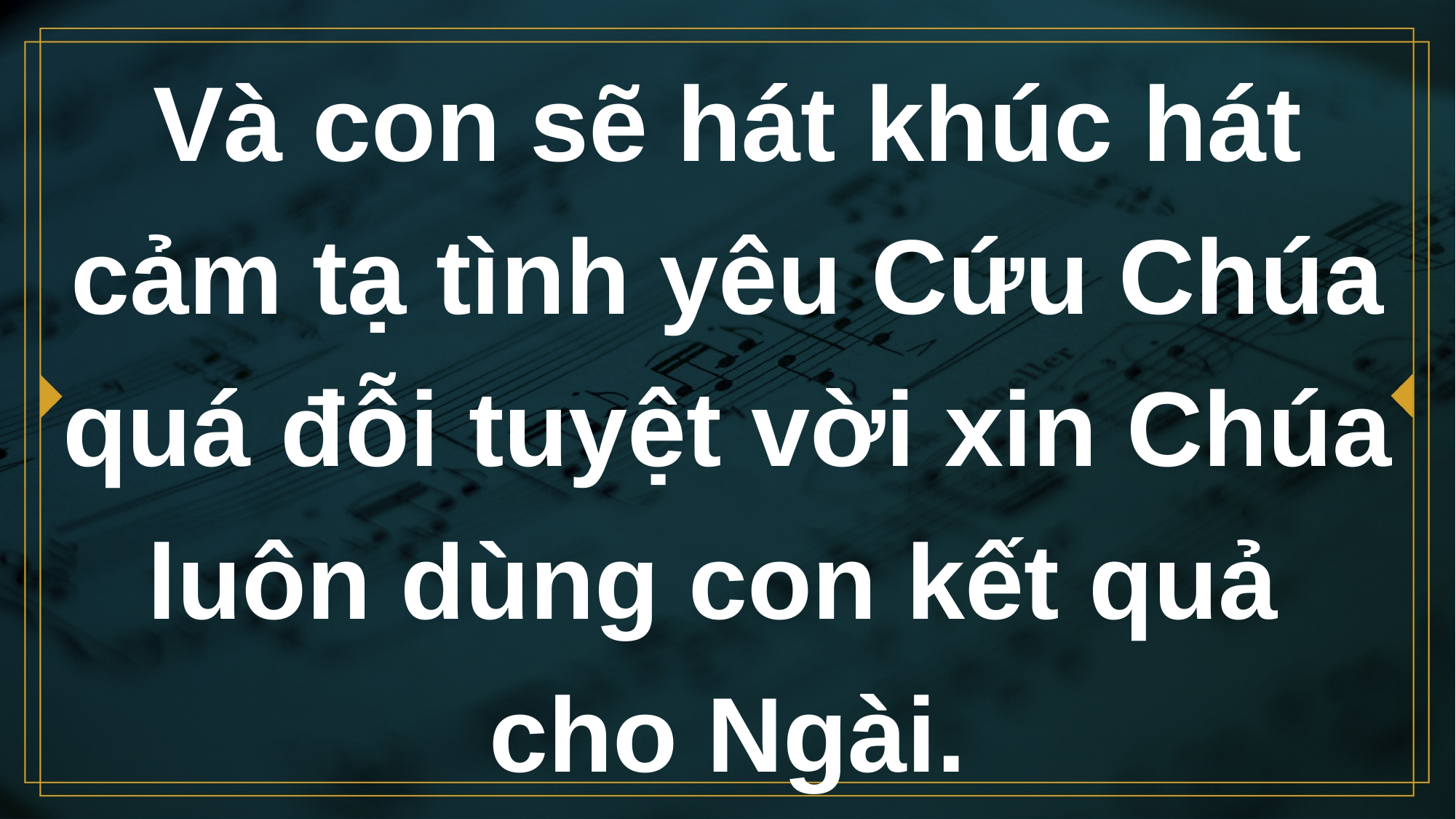

# Và con sẽ hát khúc hát cảm tạ tình yêu Cứu Chúa quá đỗi tuyệt vời xin Chúa luôn dùng con kết quả cho Ngài.